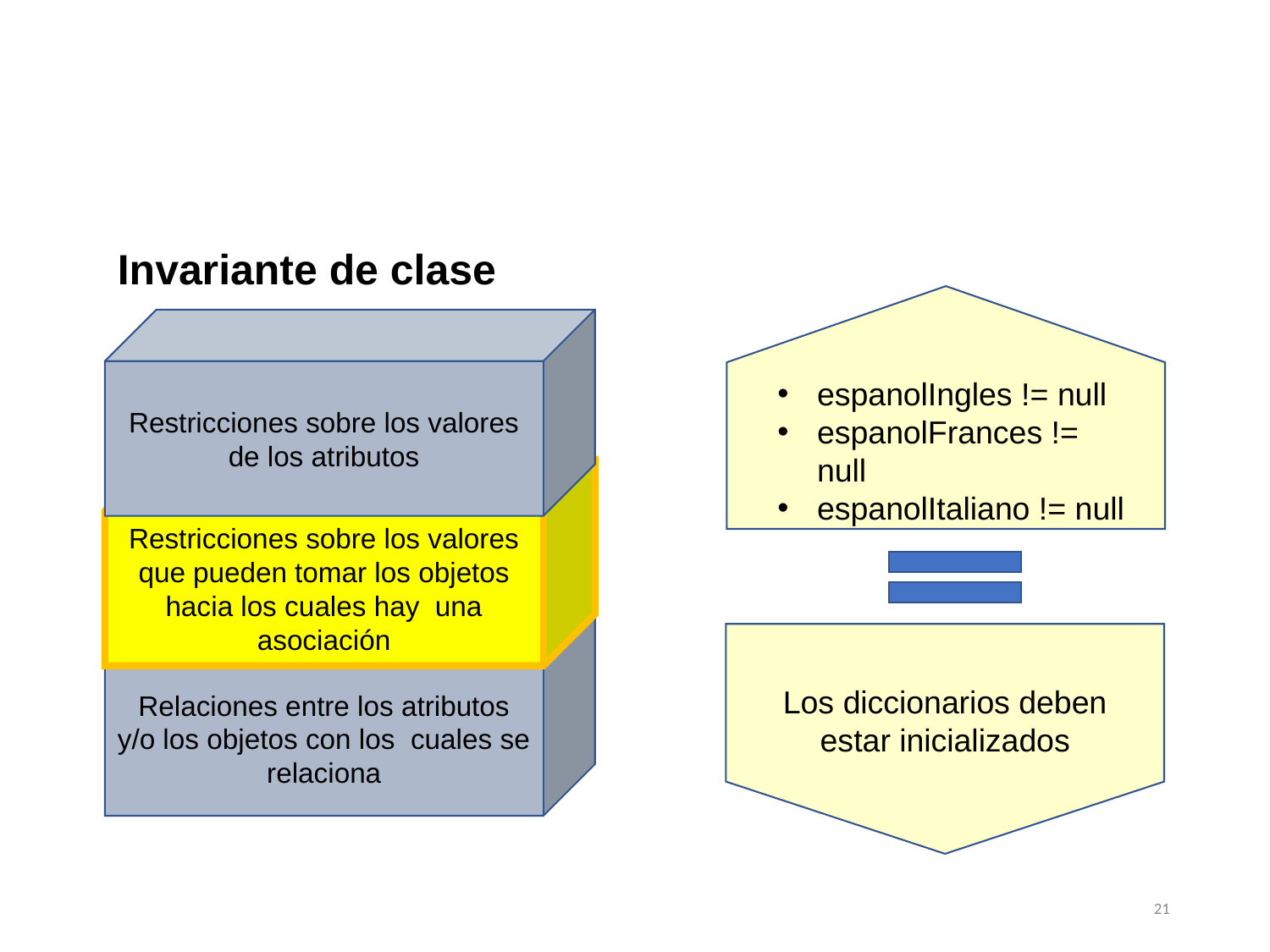

Invariante de clase
Restricciones sobre los valores de los atributos
espanolIngles != null
espanolFrances != null
espanolItaliano != null
Restricciones sobre los valores que pueden tomar los objetos hacia los cuales hay  una asociación

Relaciones entre los atributos y/o los objetos con los  cuales se relaciona
Los diccionarios deben estar inicializados
21